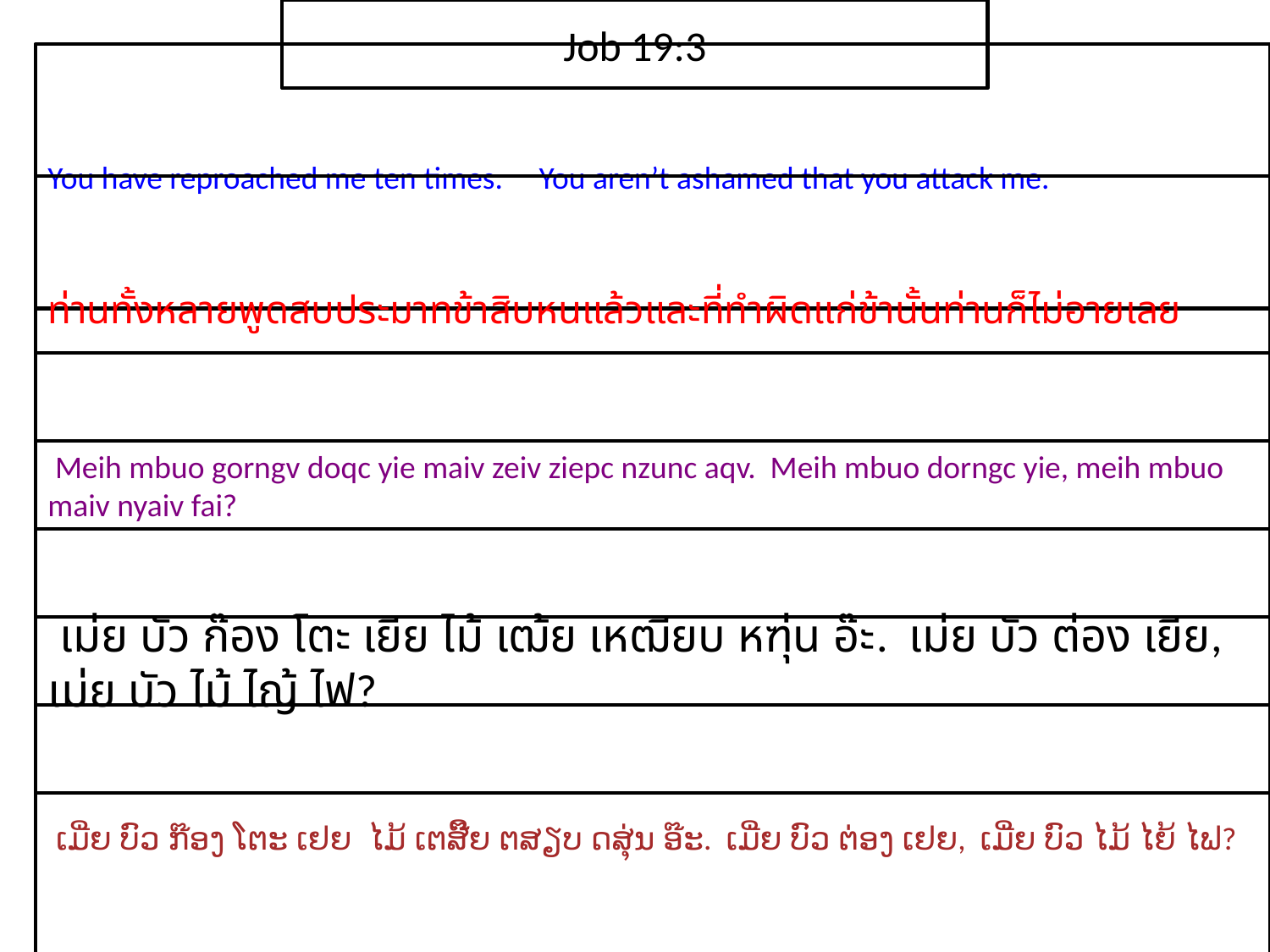

Job 19:3
You have reproached me ten times.     You aren’t ashamed that you attack me.
ท่าน​ทั้ง​หลาย​พูด​สบ​ประมาท​ข้า​สิบ​หน​แล้ว​และ​ที่​ทำ​ผิด​แก่​ข้า​นั้น​ท่าน​ก็​ไม่​อาย​เลย
 Meih mbuo gorngv doqc yie maiv zeiv ziepc nzunc aqv.  Meih mbuo dorngc yie, meih mbuo maiv nyaiv fai?
 เม่ย บัว ก๊อง โตะ เยีย ไม้ เฒ้ย เหฒียบ หฑุ่น อ๊ะ.  เม่ย บัว ต่อง เยีย, เม่ย บัว ไม้ ไญ้ ไฟ?
 ເມີ່ຍ ບົວ ກ໊ອງ ໂຕະ ເຢຍ  ໄມ້ ເຕສີ໊ຍ ຕສຽບ ດສຸ່ນ ອ໊ະ.  ເມີ່ຍ ບົວ ຕ່ອງ ເຢຍ,  ເມີ່ຍ ບົວ ໄມ້ ໄຍ້ ໄຟ?